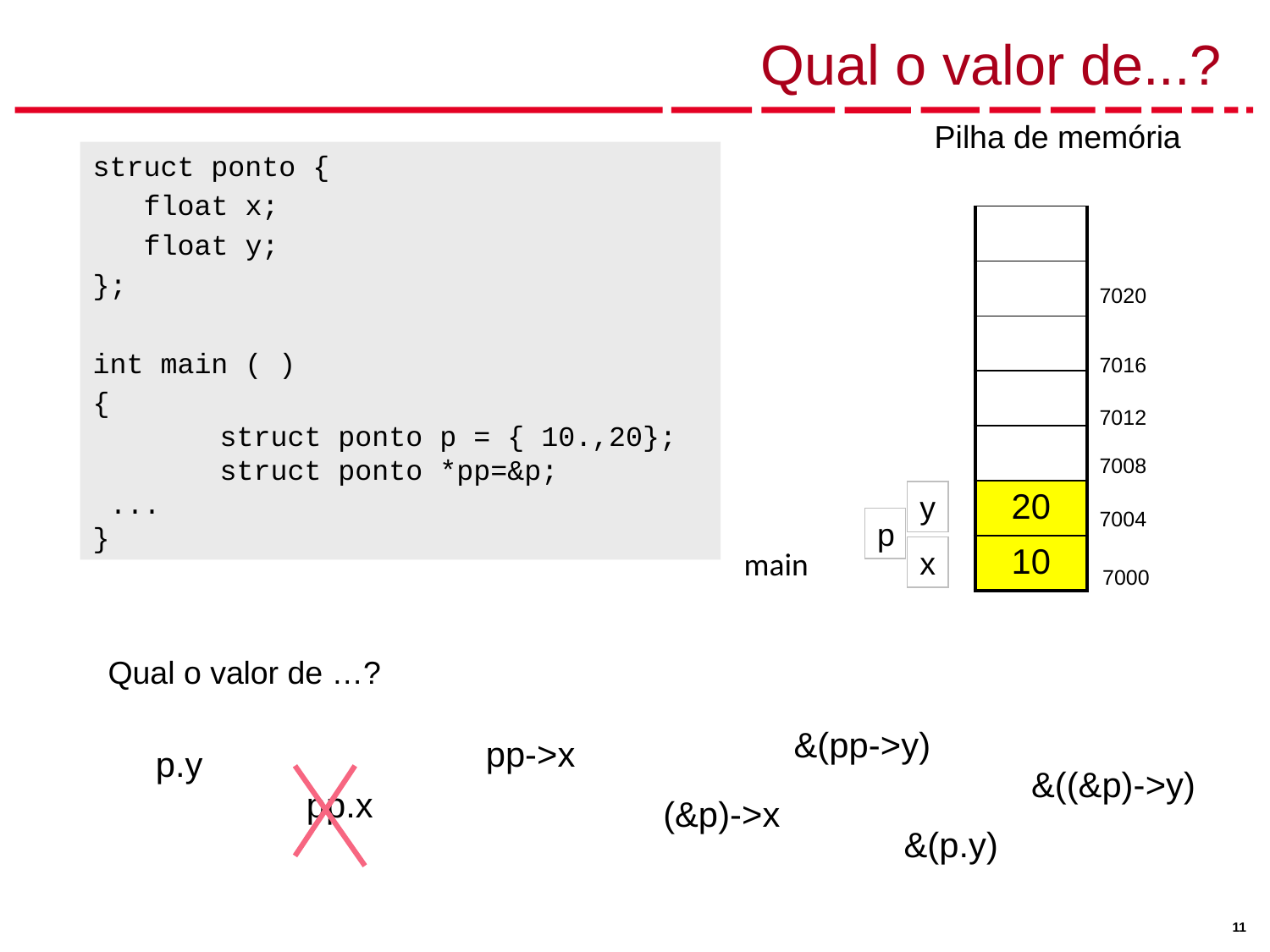

# Qual o valor de...?
Pilha de memória
7020
7016
7012
7008
p
y
7004
x
main
7000
struct ponto {
   float x;
   float y;
};

int main ( )
{
 	struct ponto p = { 10.,20};
 	struct ponto *pp=&p;
 ...
}
|  |
| --- |
|  |
|  |
|  |
|  |
| 20 |
| 10 |
Qual o valor de …?
&(pp->y)
pp->x
p.y
&((&p)->y)

pp.x
(&p)->x
&(p.y)